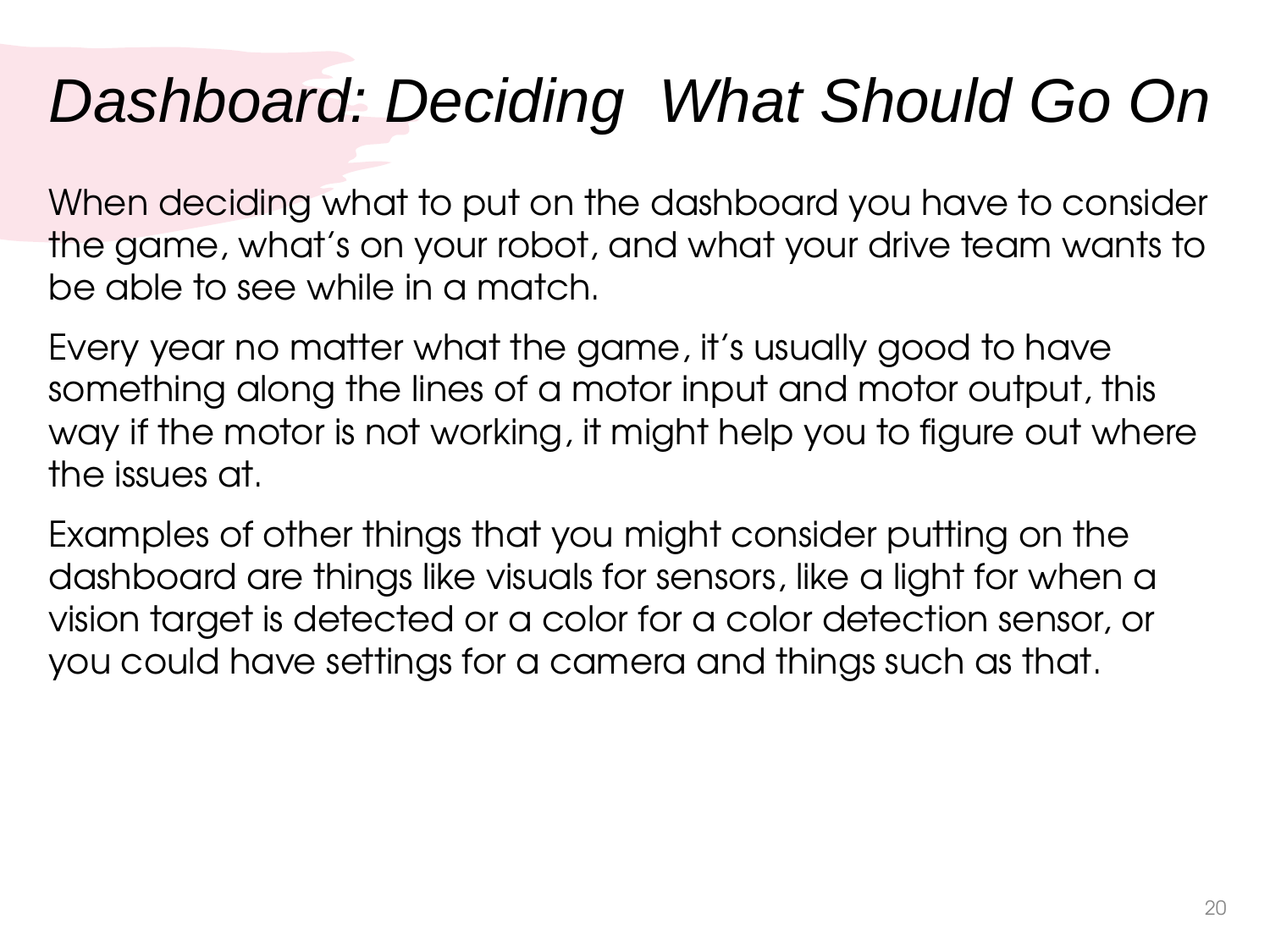

# Dashboard: Deciding  What Should Go On
When deciding what to put on the dashboard you have to consider the game, what’s on your robot, and what your drive team wants to be able to see while in a match.
Every year no matter what the game, it’s usually good to have something along the lines of a motor input and motor output, this way if the motor is not working, it might help you to figure out where the issues at.
Examples of other things that you might consider putting on the dashboard are things like visuals for sensors, like a light for when a vision target is detected or a color for a color detection sensor, or you could have settings for a camera and things such as that.
20